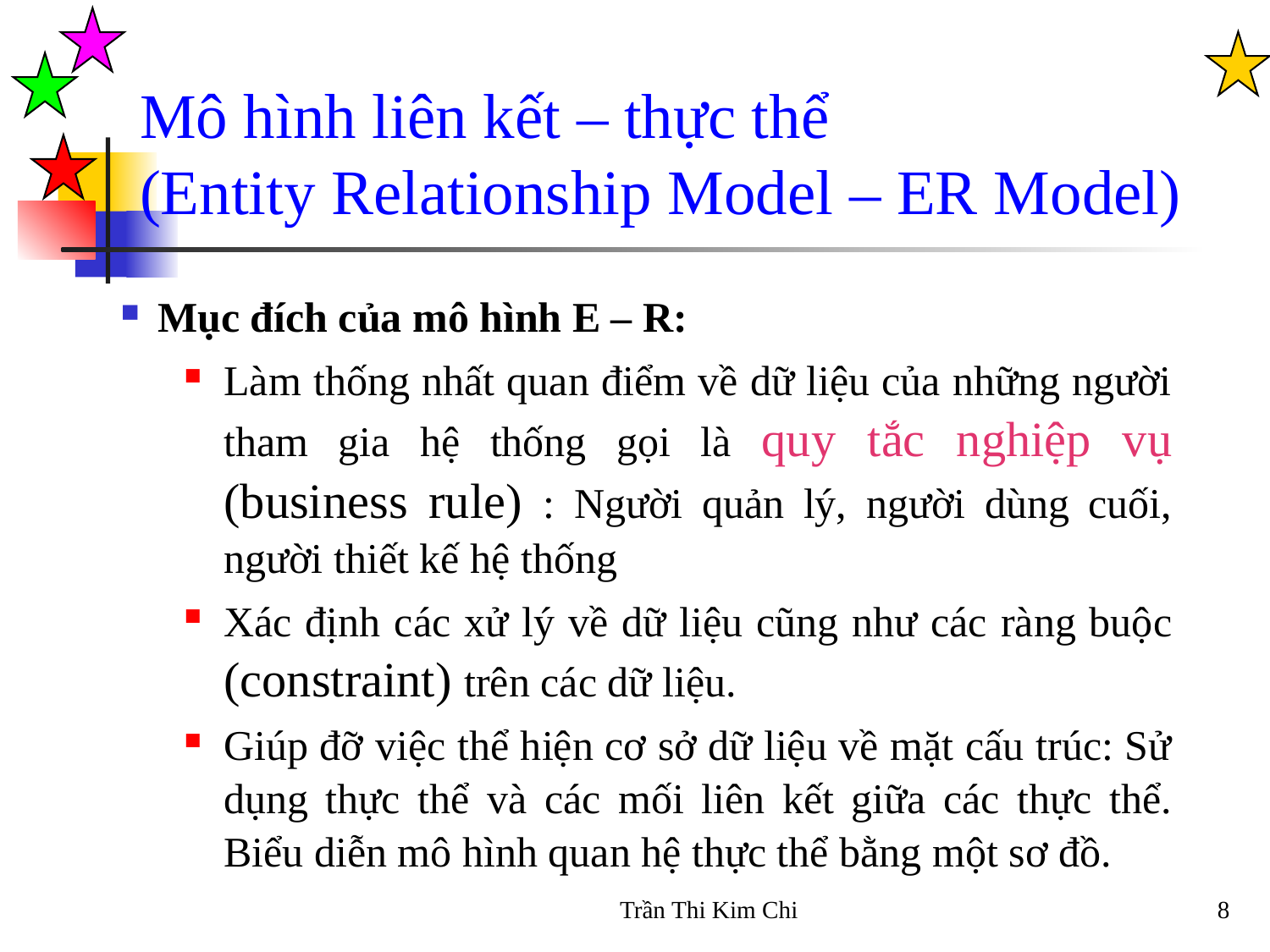

Mô hình liên kết – thực thể
(Entity Relationship Model – ER Model)
Mục đích của mô hình E – R:
Làm thống nhất quan điểm về dữ liệu của những người tham gia hệ thống gọi là quy tắc nghiệp vụ (business rule) : Người quản lý, người dùng cuối, người thiết kế hệ thống
Xác định các xử lý về dữ liệu cũng như các ràng buộc (constraint) trên các dữ liệu.
Giúp đỡ việc thể hiện cơ sở dữ liệu về mặt cấu trúc: Sử dụng thực thể và các mối liên kết giữa các thực thể. Biểu diễn mô hình quan hệ thực thể bằng một sơ đồ.

Trần Thi Kim Chi
8